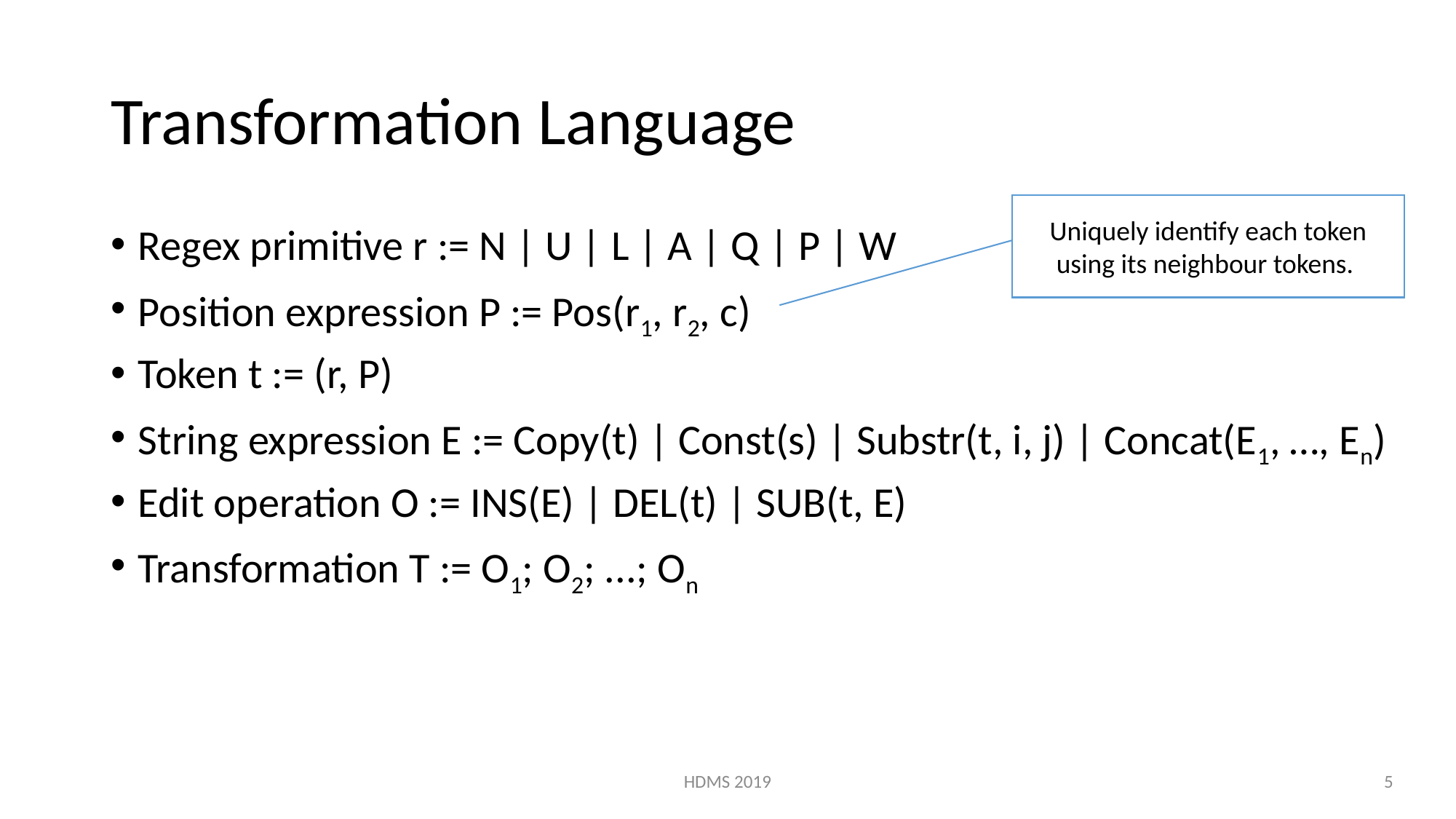

# Transformation Language
Uniquely identify each token using its neighbour tokens.
Regex primitive r := N | U | L | A | Q | P | W
Position expression P := Pos(r1, r2, c)
Token t := (r, P)
String expression E := Copy(t) | Const(s) | Substr(t, i, j) | Concat(E1, …, En)
Edit operation O := INS(E) | DEL(t) | SUB(t, E)
Transformation T := O1; O2; ...; On

HDMS 2019
5